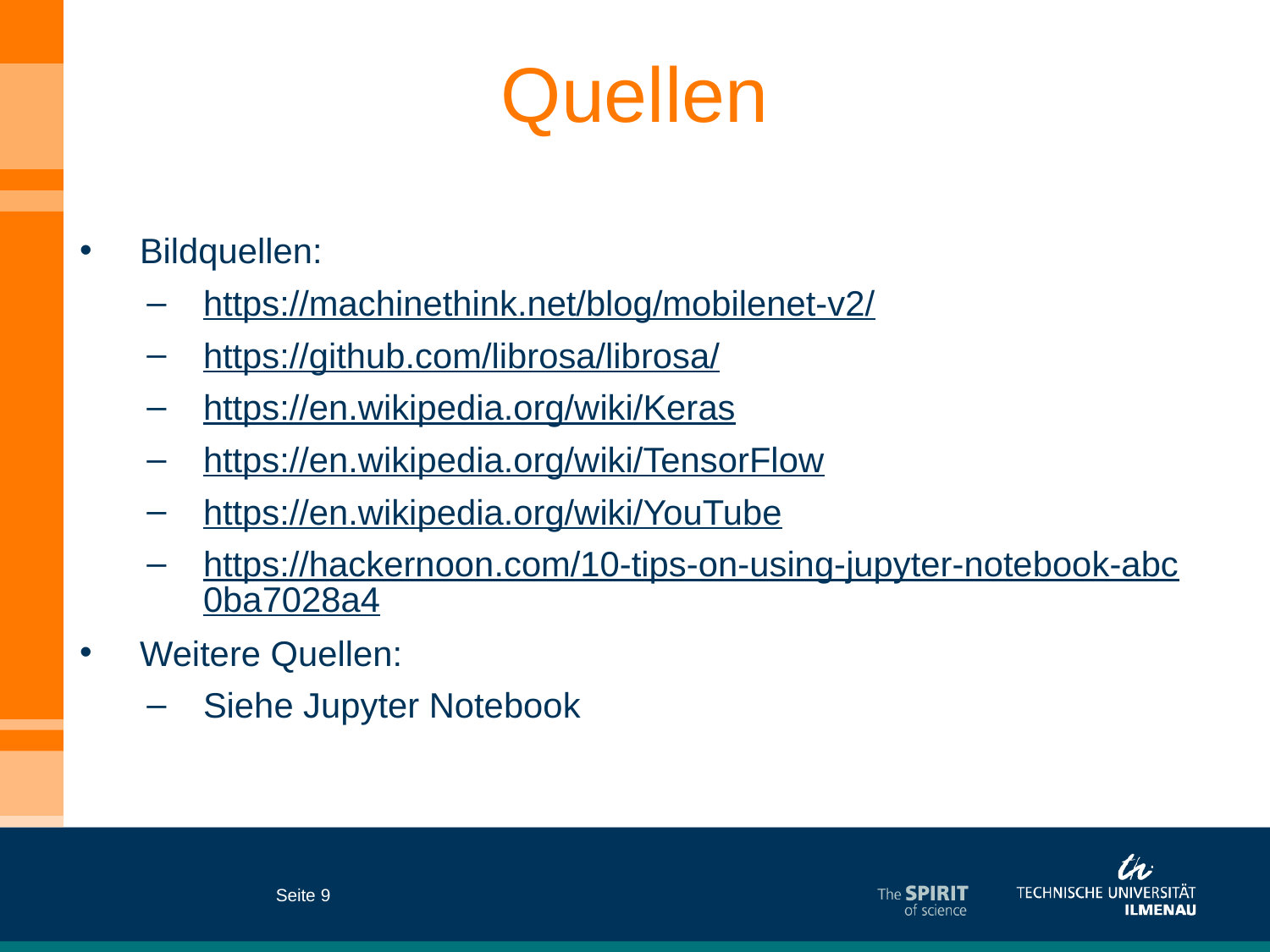

# Quellen
Bildquellen:
https://machinethink.net/blog/mobilenet-v2/
https://github.com/librosa/librosa/
https://en.wikipedia.org/wiki/Keras
https://en.wikipedia.org/wiki/TensorFlow
https://en.wikipedia.org/wiki/YouTube
https://hackernoon.com/10-tips-on-using-jupyter-notebook-abc0ba7028a4
Weitere Quellen:
Siehe Jupyter Notebook
Seite 9